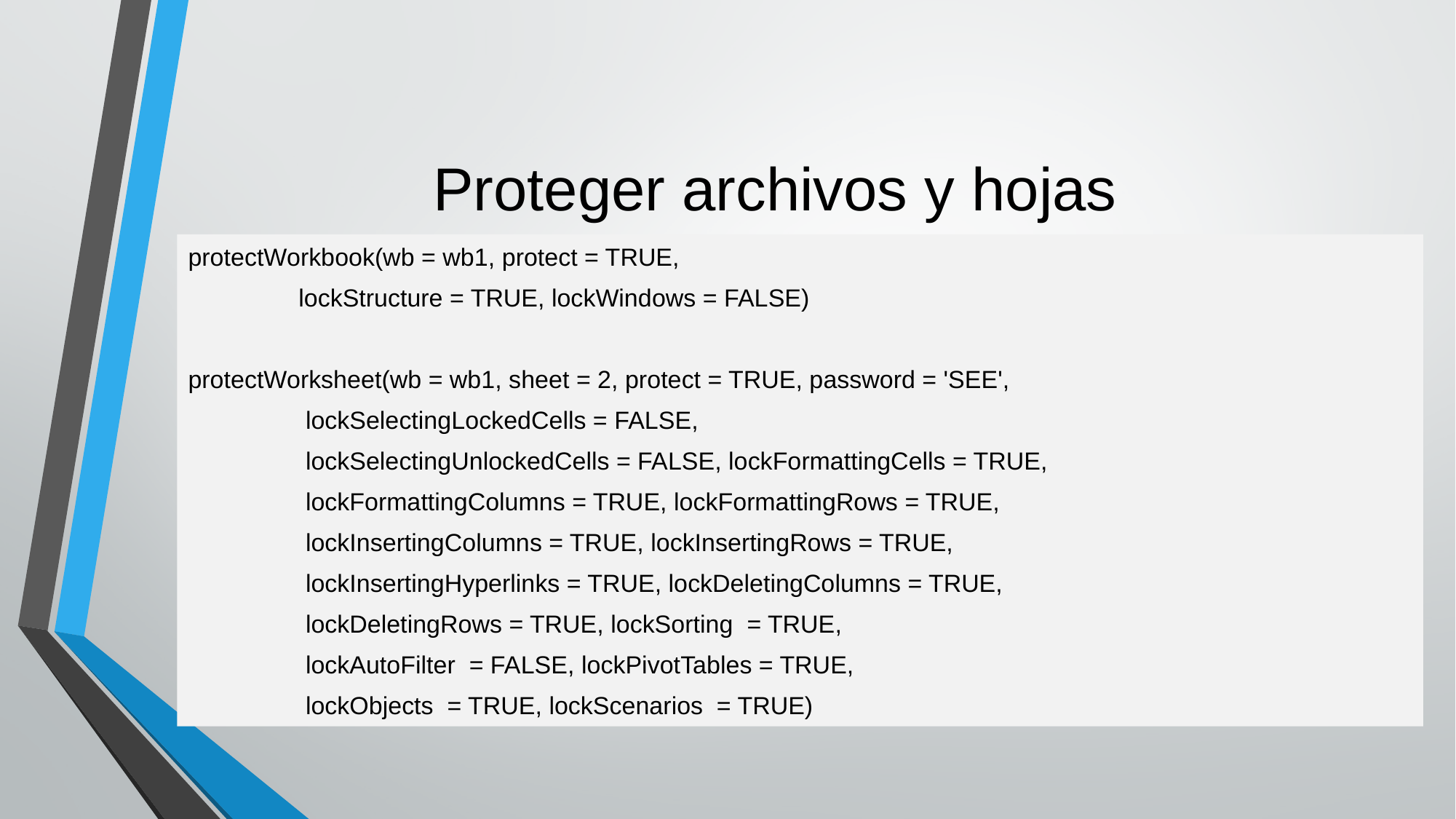

# Proteger archivos y hojas
protectWorkbook(wb = wb1, protect = TRUE,
                lockStructure = TRUE, lockWindows = FALSE)

protectWorksheet(wb = wb1, sheet = 2, protect = TRUE, password = 'SEE',
                 lockSelectingLockedCells = FALSE,
                 lockSelectingUnlockedCells = FALSE, lockFormattingCells = TRUE,
                 lockFormattingColumns = TRUE, lockFormattingRows = TRUE,
                 lockInsertingColumns = TRUE, lockInsertingRows = TRUE,
                 lockInsertingHyperlinks = TRUE, lockDeletingColumns = TRUE,
                 lockDeletingRows = TRUE, lockSorting  = TRUE,
                 lockAutoFilter  = FALSE, lockPivotTables = TRUE,
                 lockObjects  = TRUE, lockScenarios  = TRUE)